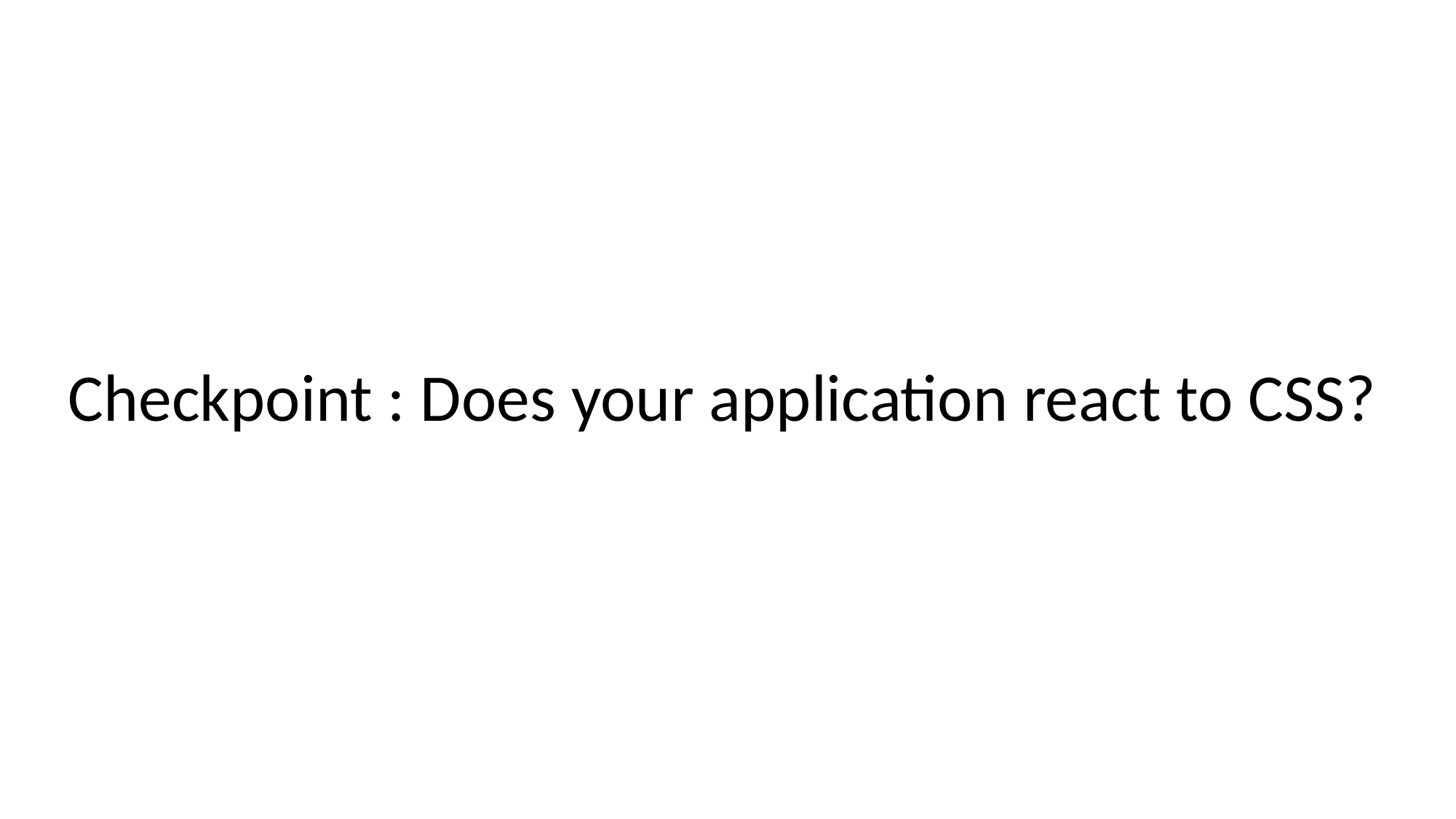

# Checkpoint : Does your application react to CSS?